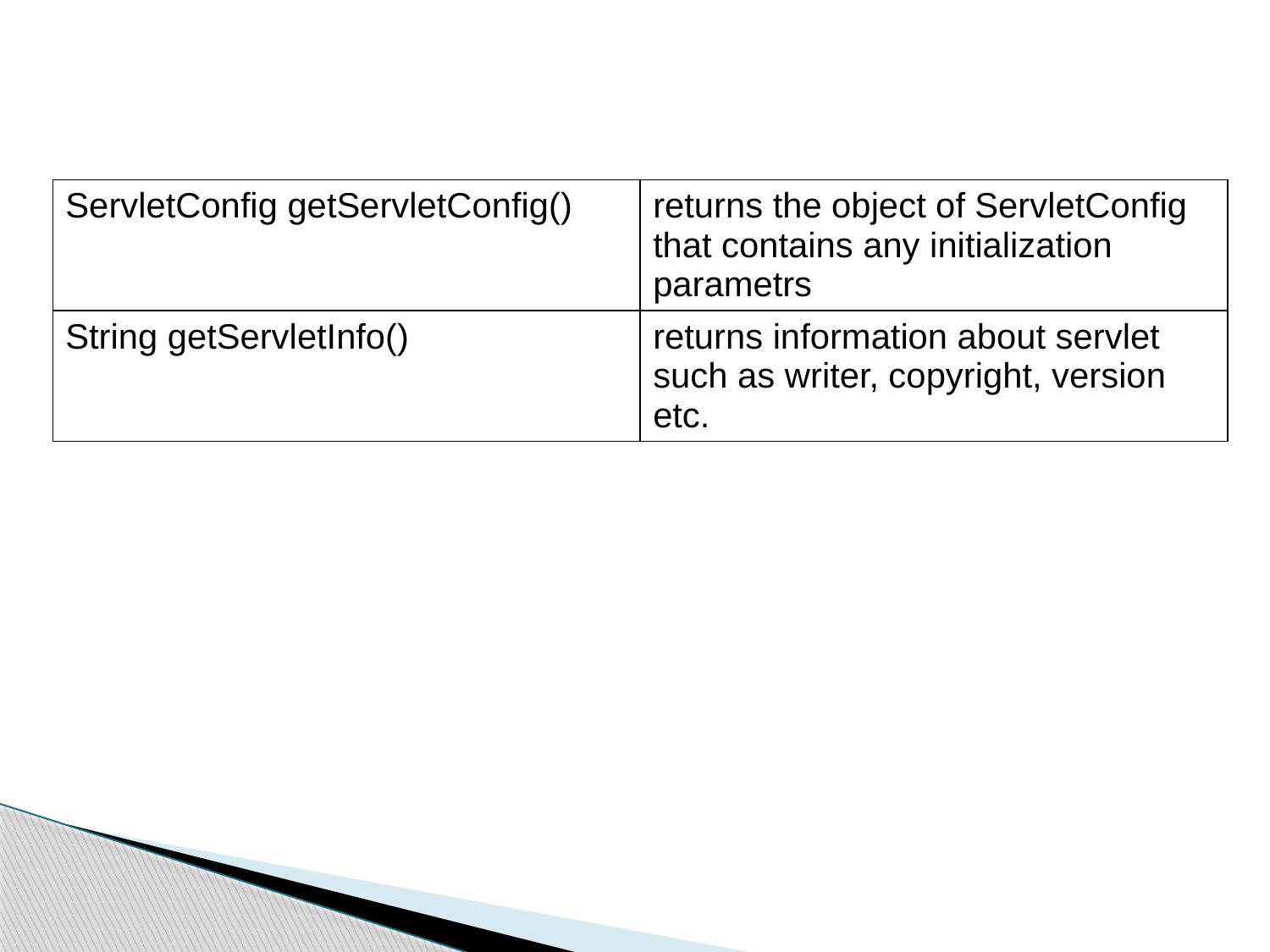

| ServletConfig getServletConfig() | returns the object of ServletConfig that contains any initialization parametrs |
| --- | --- |
| String getServletInfo() | returns information about servlet such as writer, copyright, version etc. |